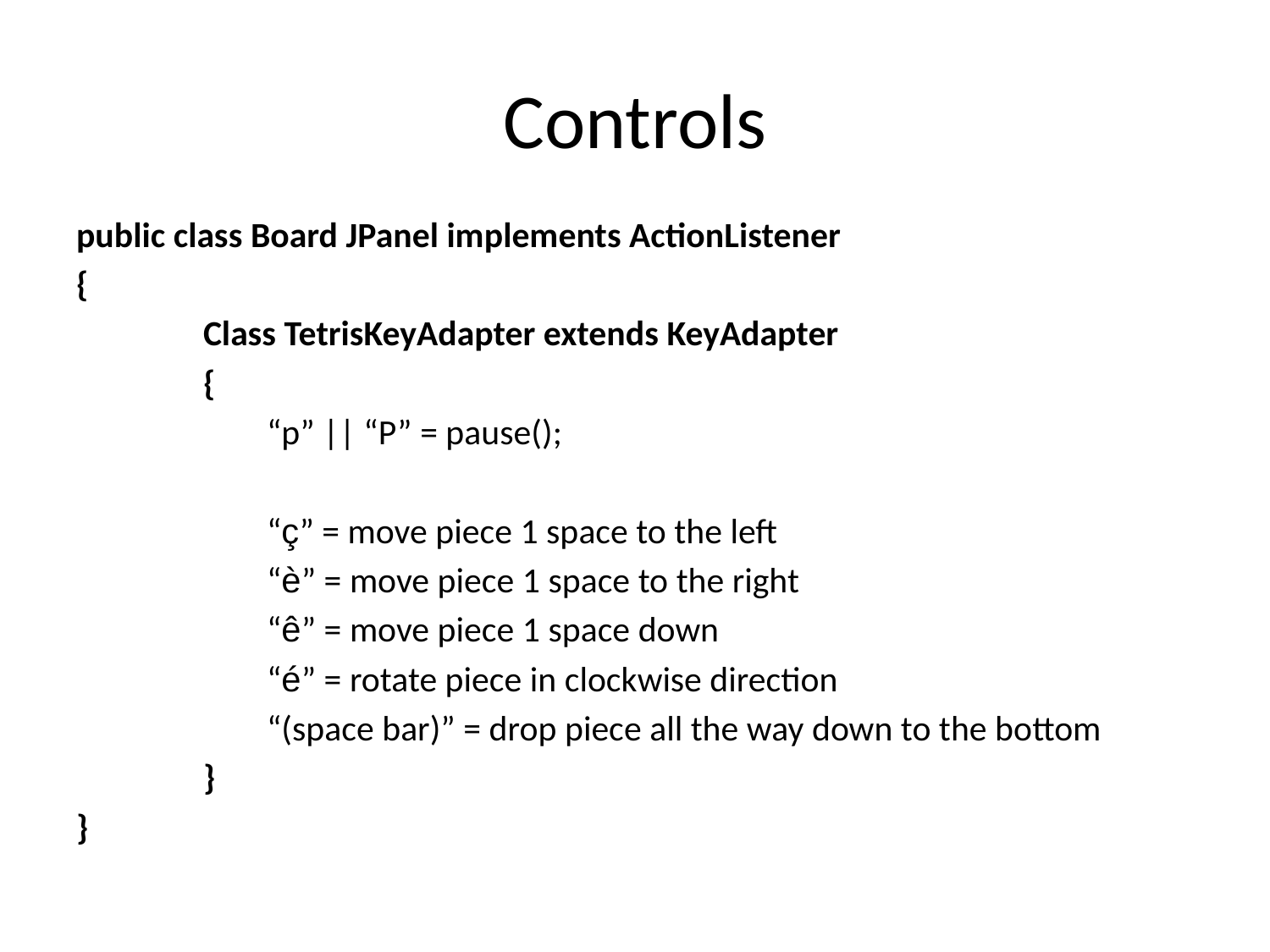

# Controls
public class Board JPanel implements ActionListener
{
	Class TetrisKeyAdapter extends KeyAdapter
	{
	“p” || “P” = pause();

	“ç” = move piece 1 space to the left
	“è” = move piece 1 space to the right
	“ê” = move piece 1 space down
	“é” = rotate piece in clockwise direction
	“(space bar)” = drop piece all the way down to the bottom
	}
}